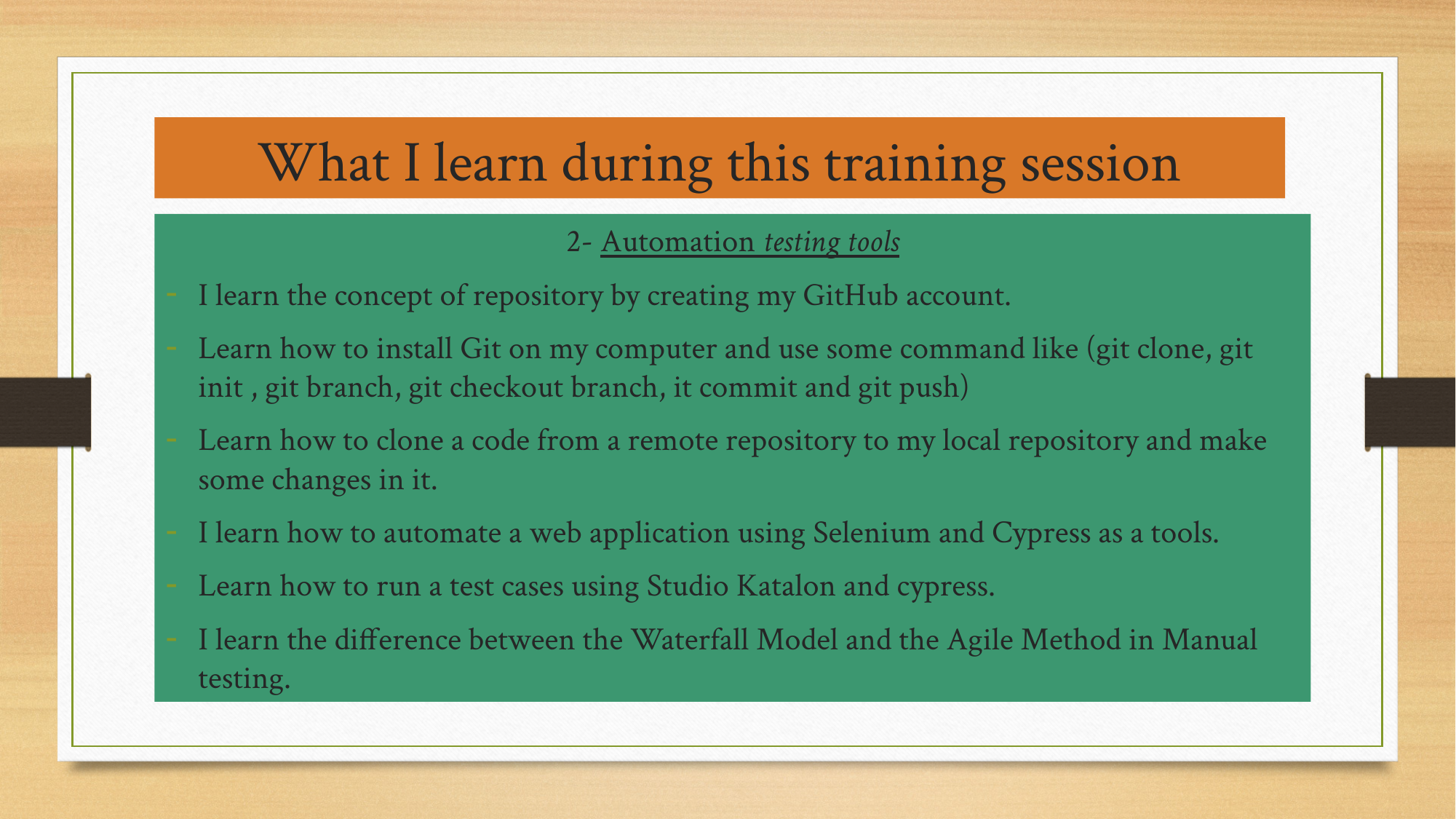

# What I learn during this training session
2- Automation testing tools
I learn the concept of repository by creating my GitHub account.
Learn how to install Git on my computer and use some command like (git clone, git init , git branch, git checkout branch, it commit and git push)
Learn how to clone a code from a remote repository to my local repository and make some changes in it.
I learn how to automate a web application using Selenium and Cypress as a tools.
Learn how to run a test cases using Studio Katalon and cypress.
I learn the difference between the Waterfall Model and the Agile Method in Manual testing.